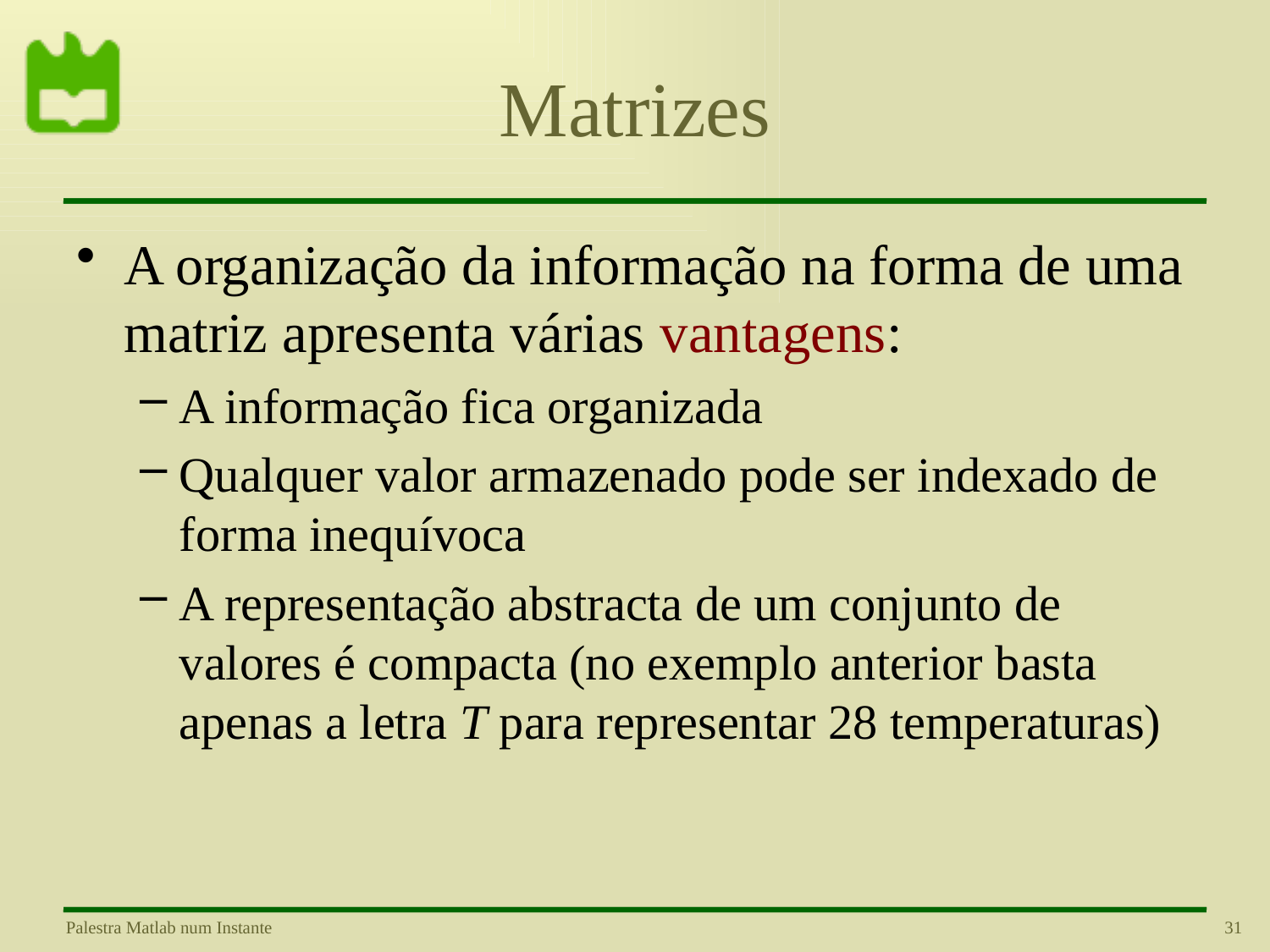

# Matrizes
A organização da informação na forma de uma matriz apresenta várias vantagens:
A informação fica organizada
Qualquer valor armazenado pode ser indexado de forma inequívoca
A representação abstracta de um conjunto de valores é compacta (no exemplo anterior basta apenas a letra T para representar 28 temperaturas)